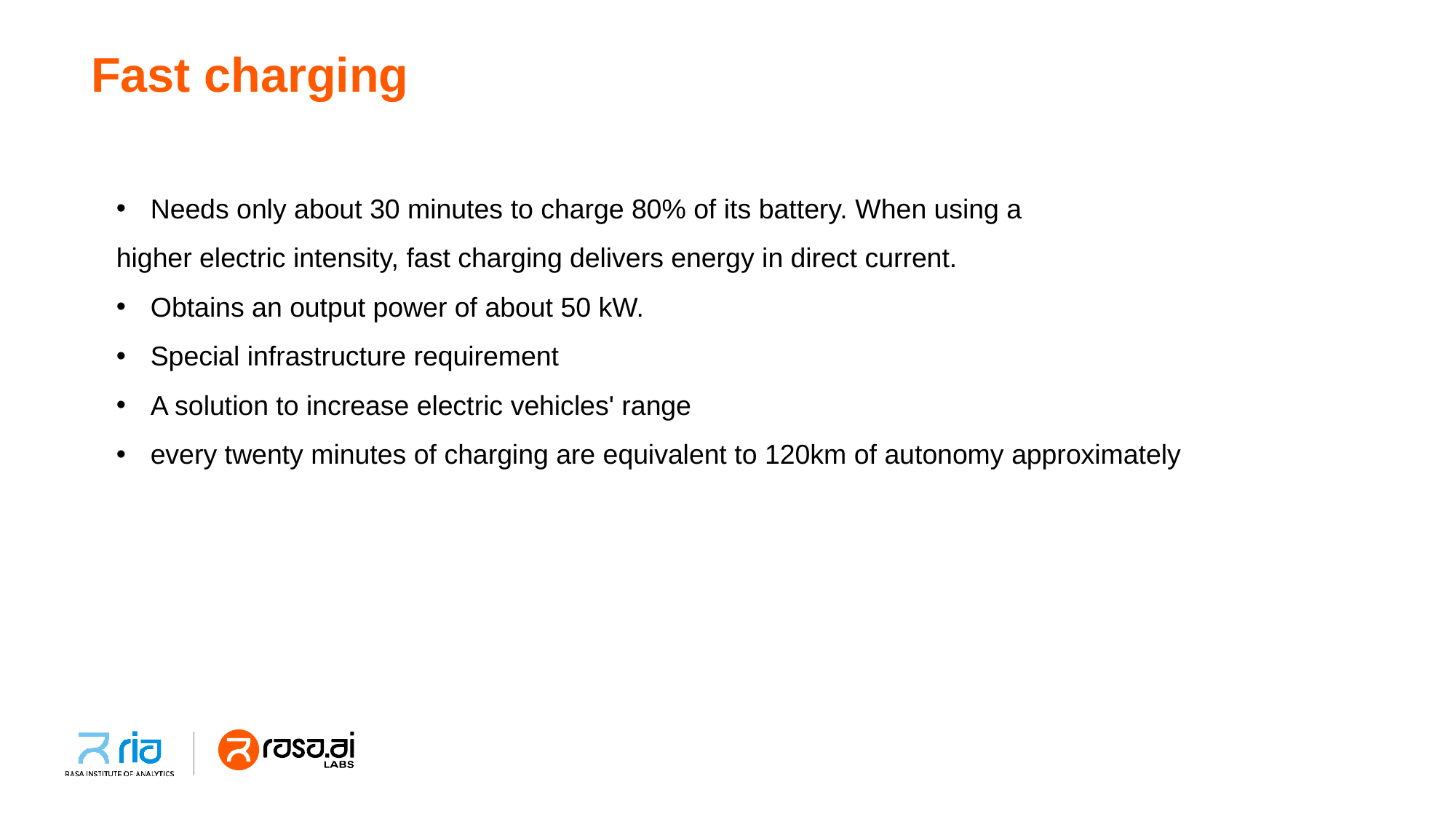

# Fast charging
Needs only about 30 minutes to charge 80% of its battery. When using a
higher electric intensity, fast charging delivers energy in direct current.
Obtains an output power of about 50 kW.
Special infrastructure requirement
A solution to increase electric vehicles' range
every twenty minutes of charging are equivalent to 120km of autonomy approximately